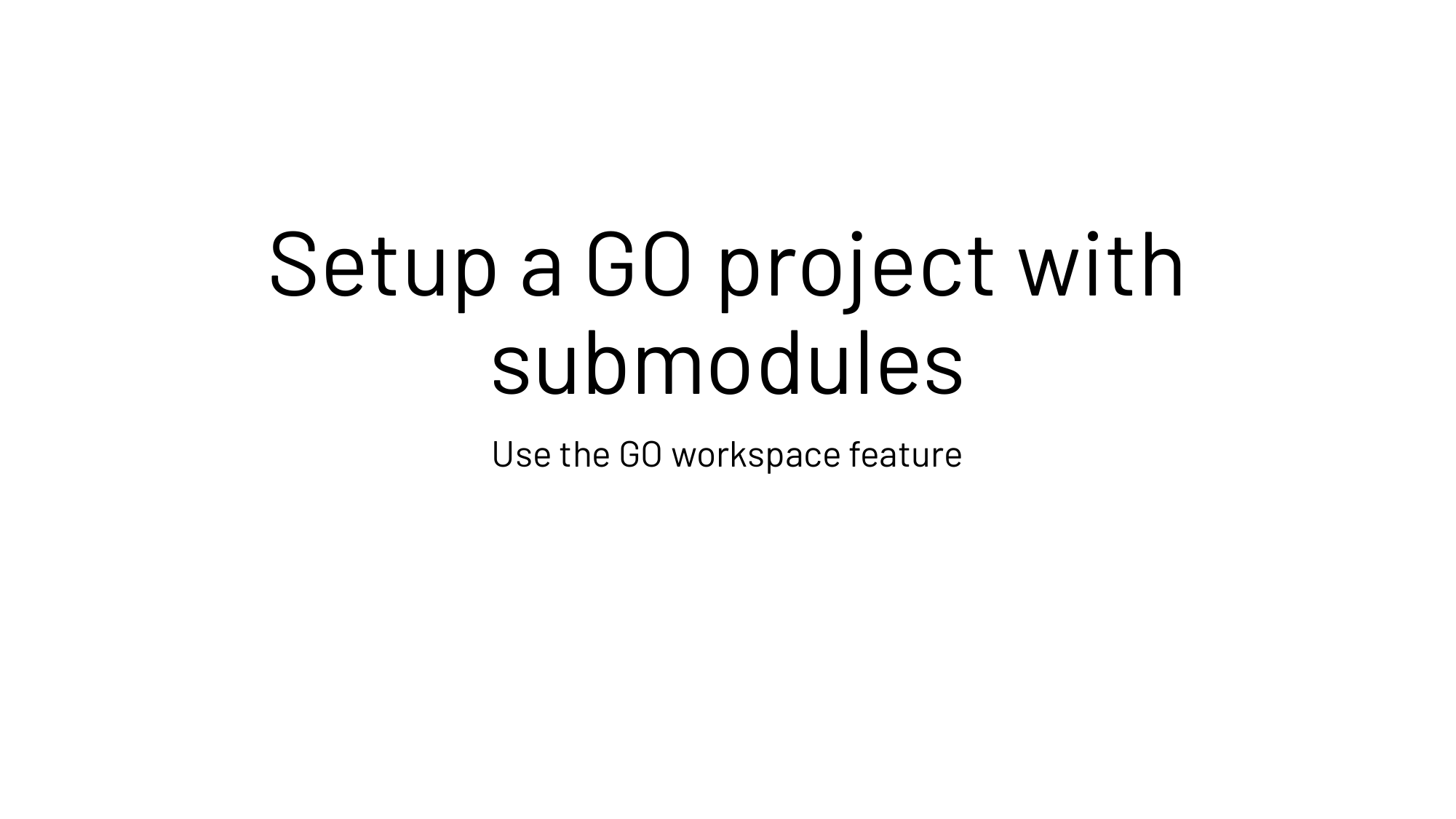

# Setup a GO project with submodules
Use the GO workspace feature